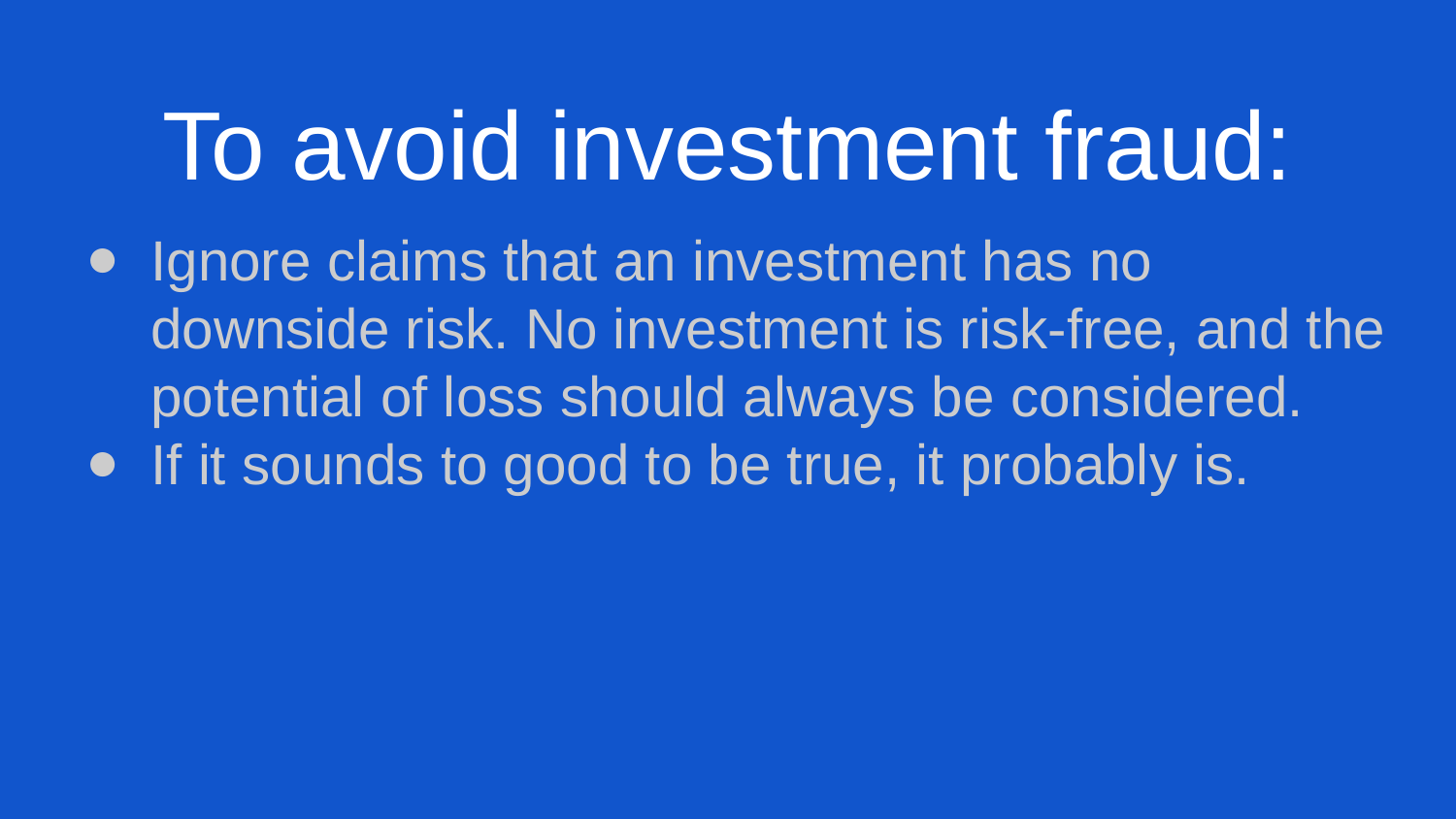

# To avoid investment fraud:
Ignore claims that an investment has no downside risk. No investment is risk-free, and the potential of loss should always be considered.
If it sounds to good to be true, it probably is.